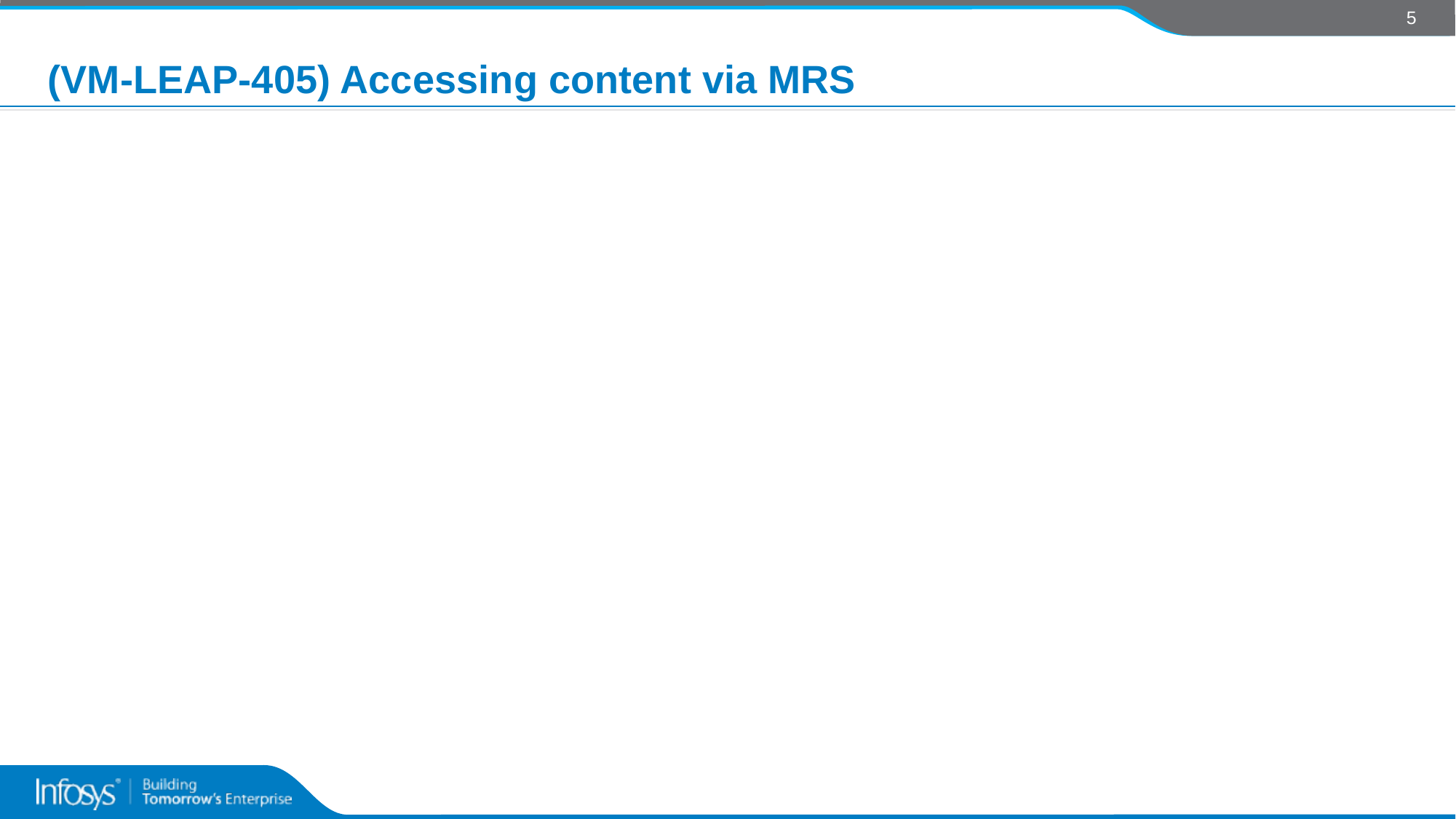

5
# (VM-LEAP-405) Accessing content via MRS